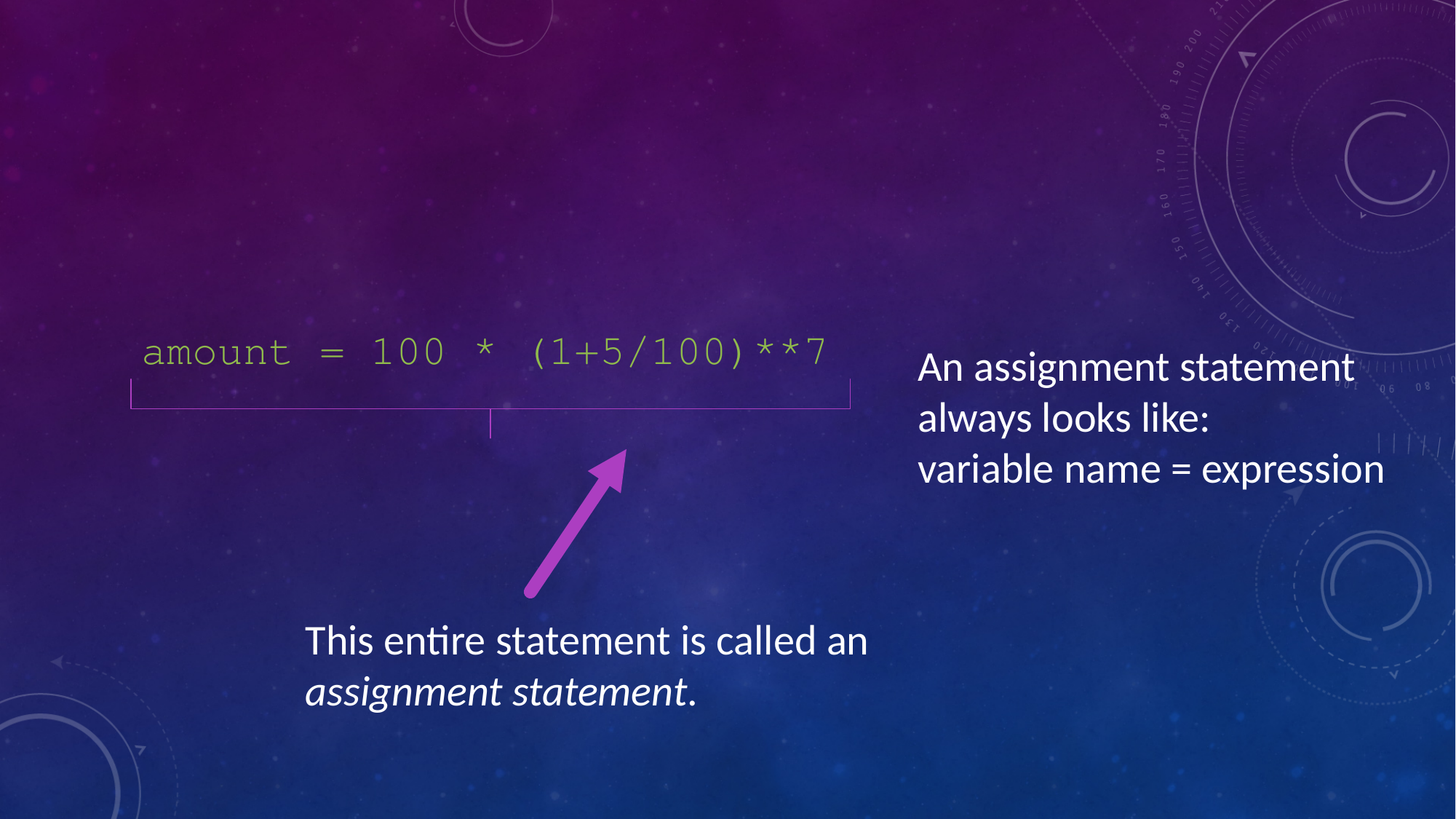

#
amount = 100 * (1+5/100)**7
An assignment statement always looks like:
variable name = expression
This entire statement is called an assignment statement.